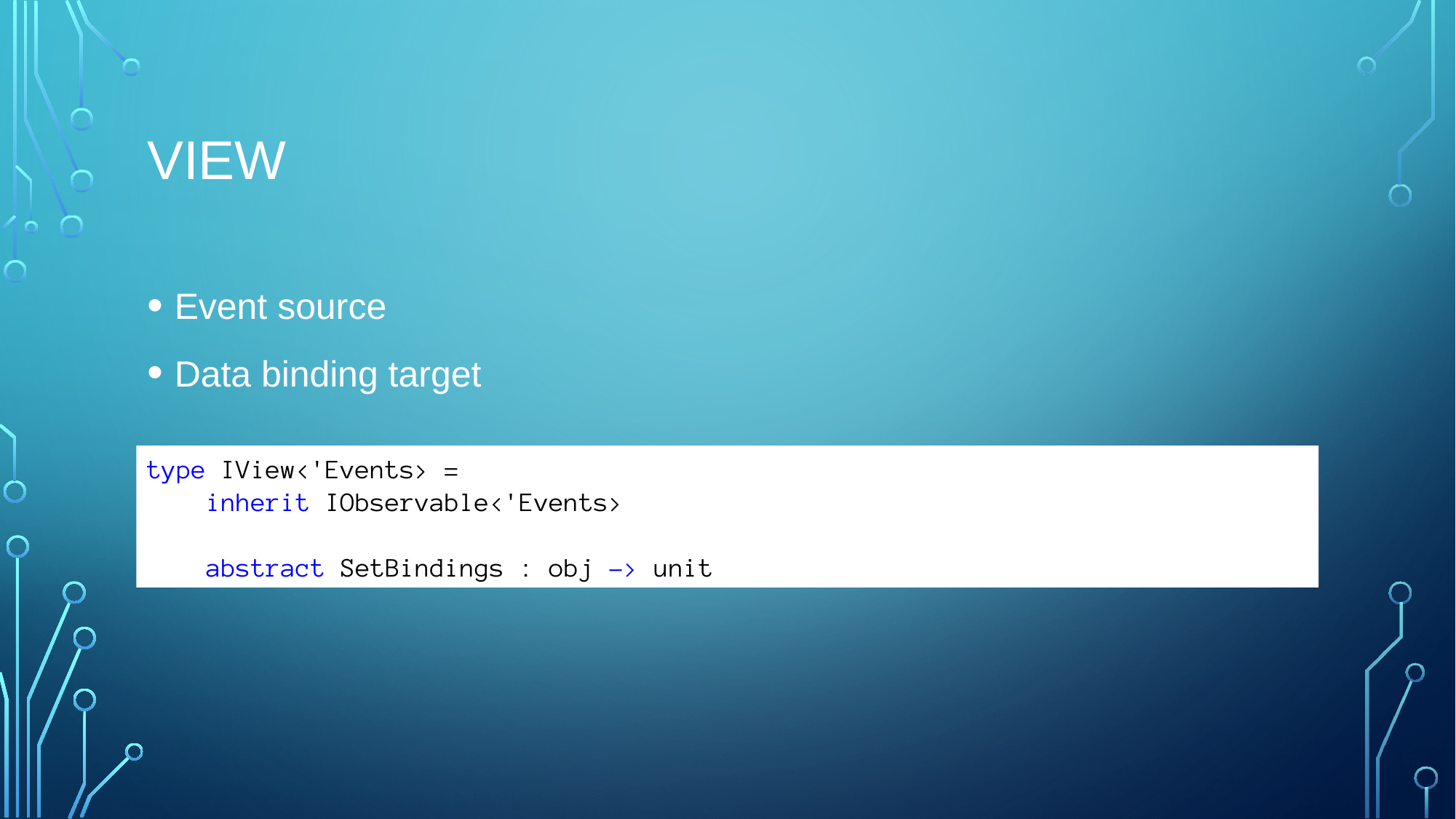

# VIEW
Event source
Data binding target

type IView<'Events> =
    inherit IObservable<'Events>

    abstract SetBindings : obj -> unit